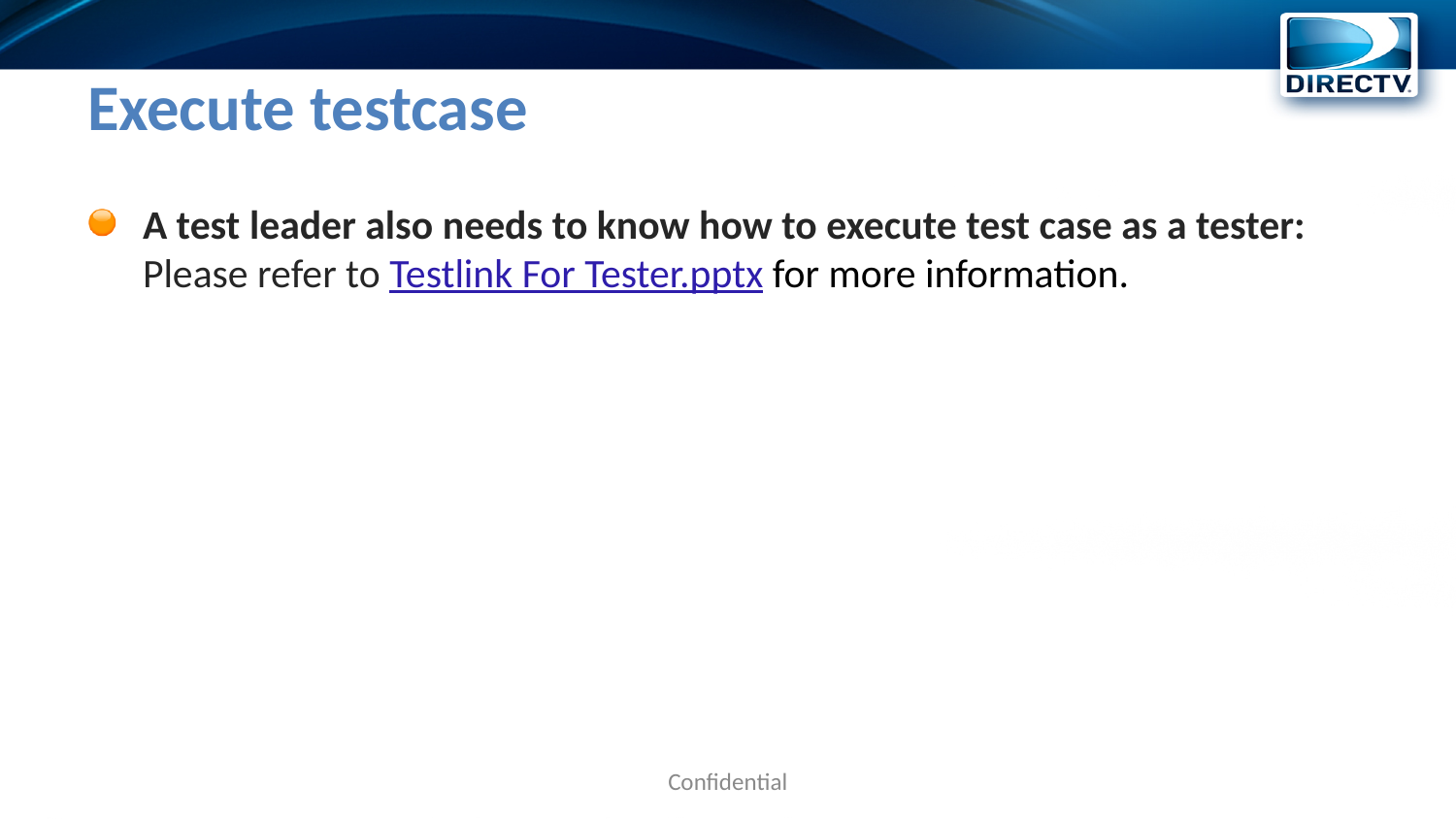

# Execute testcase
A test leader also needs to know how to execute test case as a tester: Please refer to Testlink For Tester.pptx for more information.
Confidential